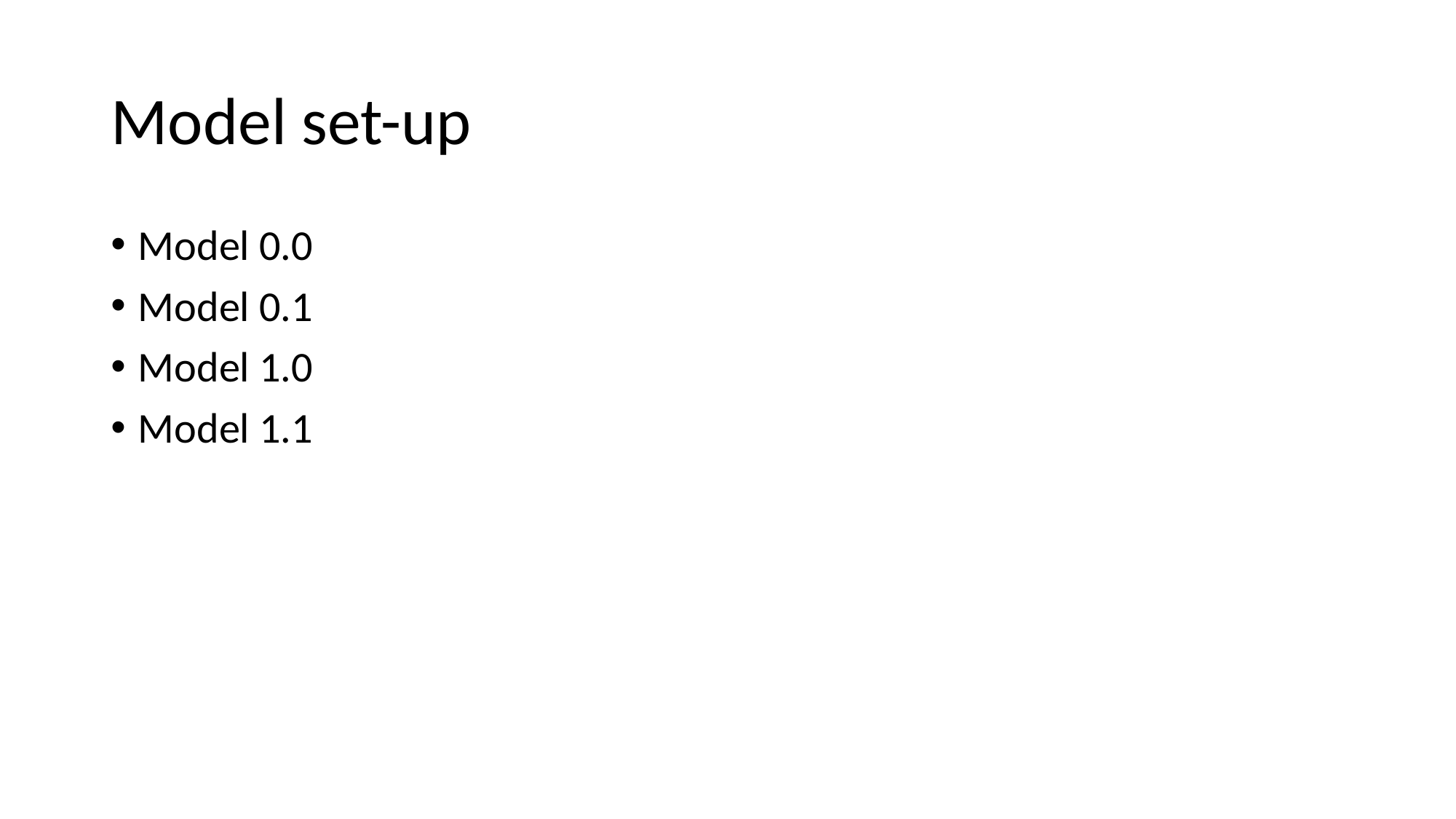

# Model set-up
Model 0.0
Model 0.1
Model 1.0
Model 1.1